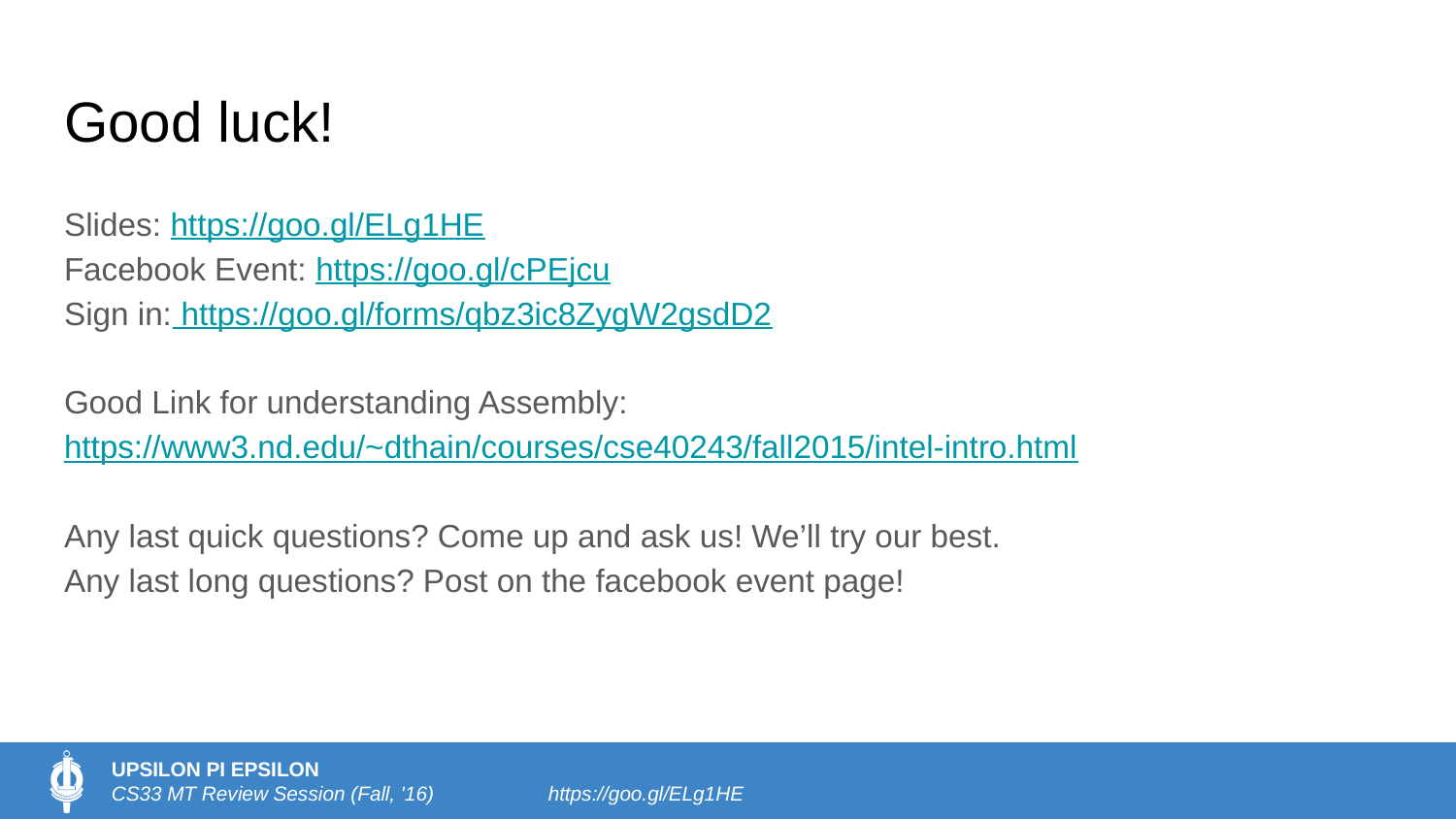

# Good luck!
Slides: https://goo.gl/ELg1HE
Facebook Event: https://goo.gl/cPEjcu
Sign in: https://goo.gl/forms/qbz3ic8ZygW2gsdD2

Good Link for understanding Assembly: https://www3.nd.edu/~dthain/courses/cse40243/fall2015/intel-intro.html

Any last quick questions? Come up and ask us! We’ll try our best.
Any last long questions? Post on the facebook event page!